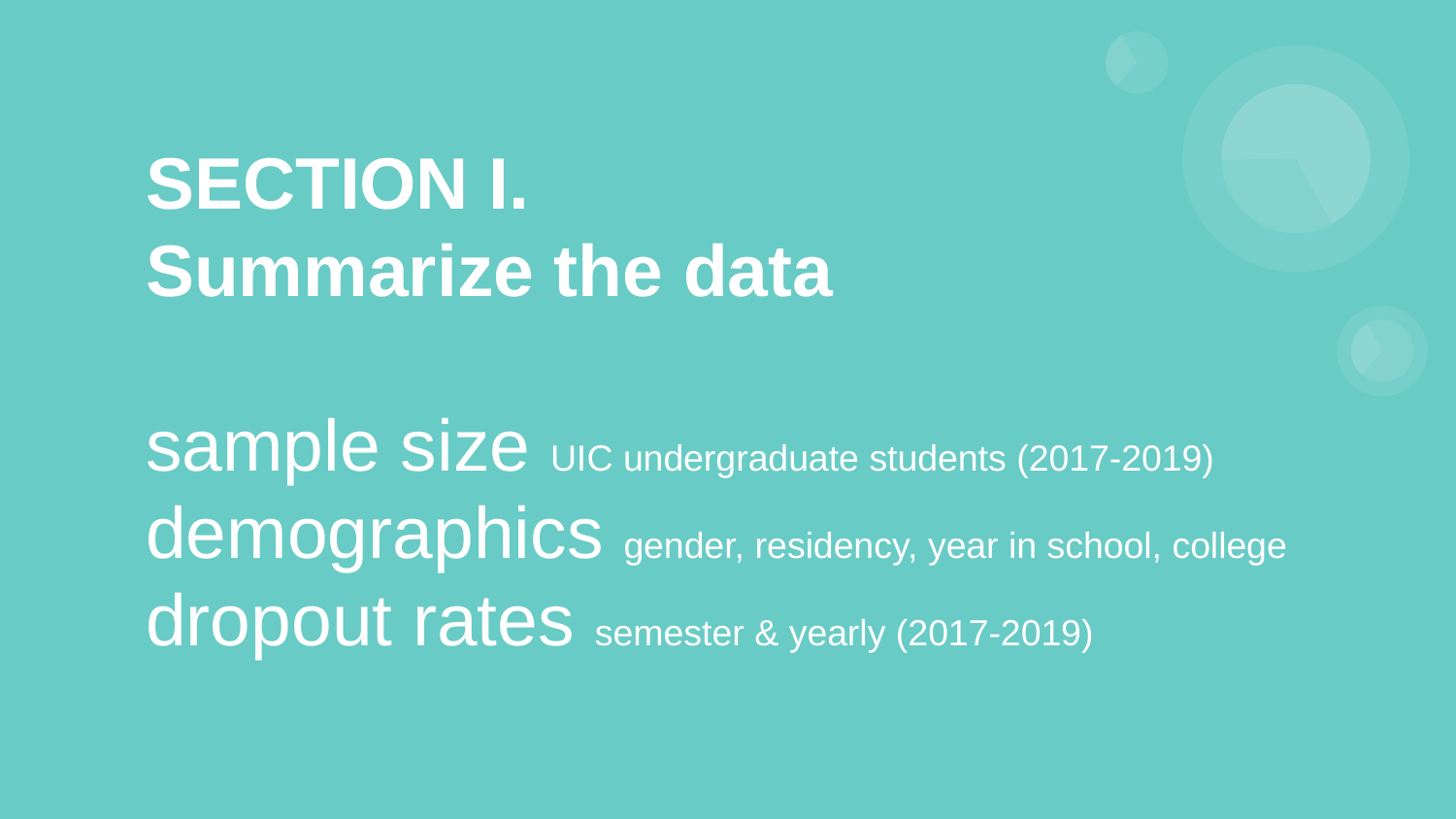

# SECTION I.
Summarize the data

sample size UIC undergraduate students (2017-2019)
demographics gender, residency, year in school, college
dropout rates semester & yearly (2017-2019)